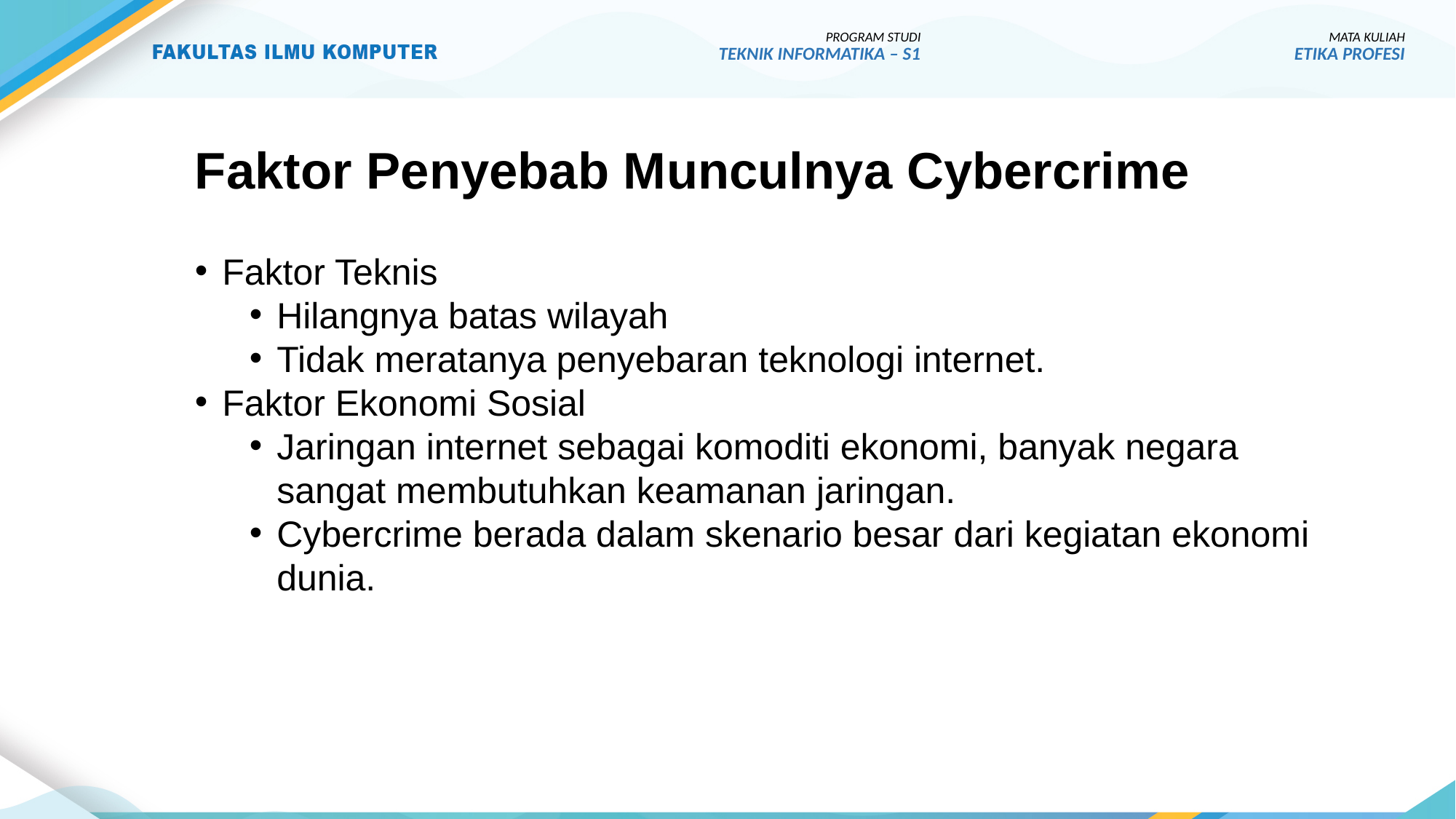

PROGRAM STUDI
TEKNIK INFORMATIKA – S1
MATA KULIAH
ETIKA PROFESI
# Faktor Penyebab Munculnya Cybercrime
Faktor Teknis
Hilangnya batas wilayah
Tidak meratanya penyebaran teknologi internet.
Faktor Ekonomi Sosial
Jaringan internet sebagai komoditi ekonomi, banyak negara sangat membutuhkan keamanan jaringan.
Cybercrime berada dalam skenario besar dari kegiatan ekonomi dunia.